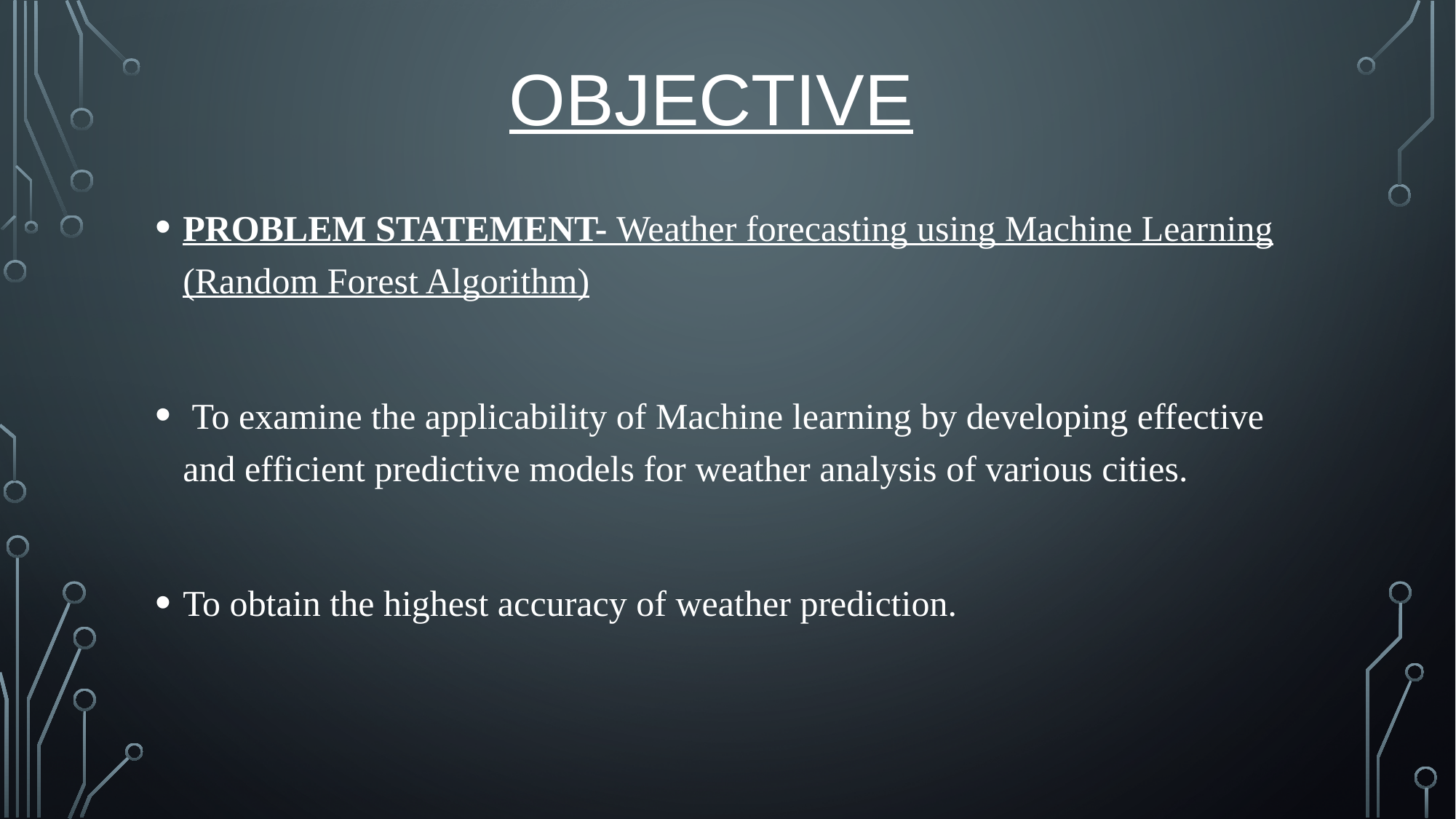

# OBJECTIVE
PROBLEM STATEMENT- Weather forecasting using Machine Learning (Random Forest Algorithm)

 To examine the applicability of Machine learning by developing effective and efficient predictive models for weather analysis of various cities.

To obtain the highest accuracy of weather prediction.